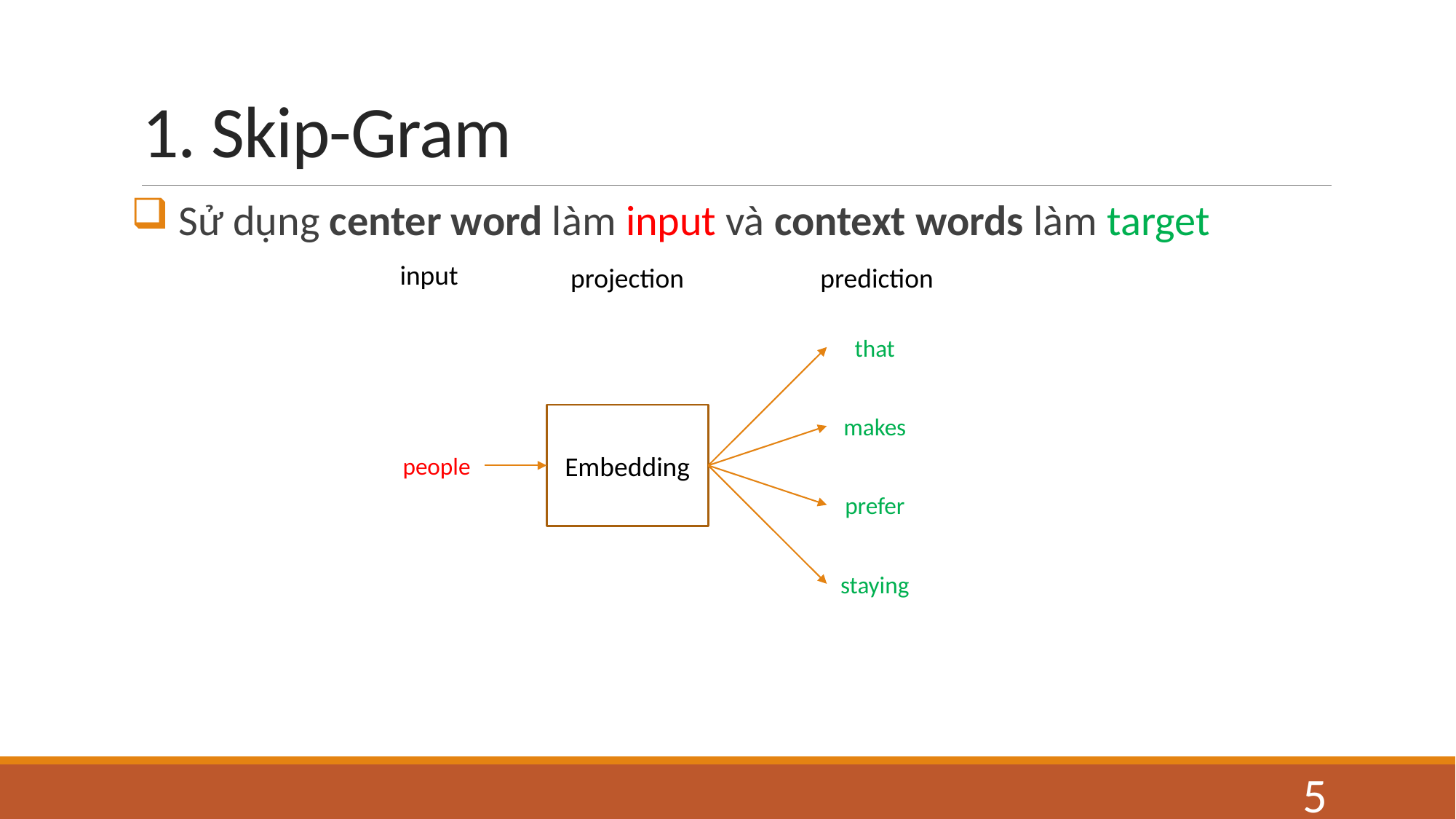

# 1. Skip-Gram
 Sử dụng center word làm input và context words làm target
input
projection
prediction
that
Embedding
makes
people
prefer
staying
5